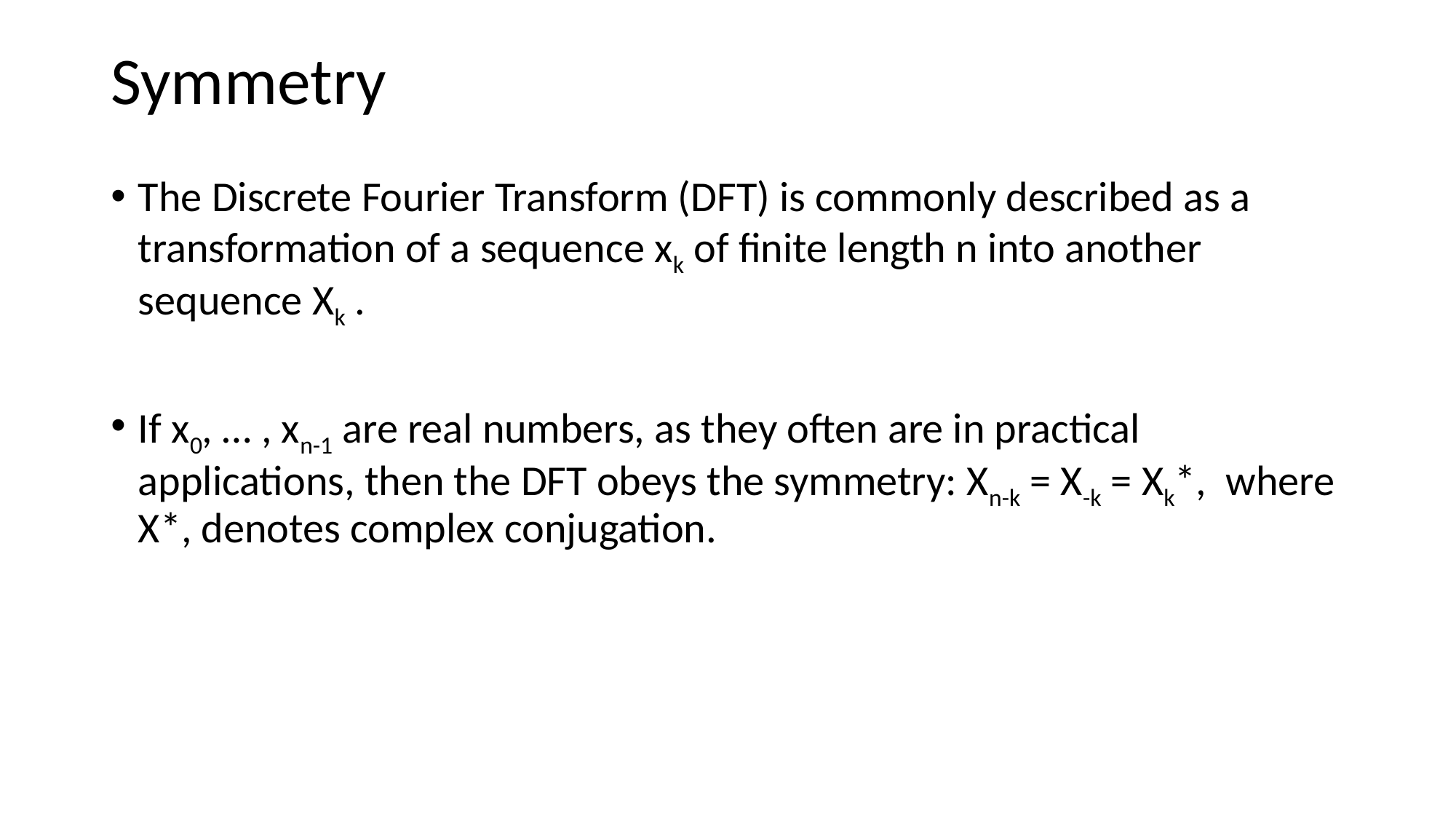

# Symmetry
The Discrete Fourier Transform (DFT) is commonly described as a transformation of a sequence xk of finite length n into another sequence Xk .

If x0, … , xn-1 are real numbers, as they often are in practical applications, then the DFT obeys the symmetry: Xn-k = X-k = Xk*,  where X*, denotes complex conjugation.